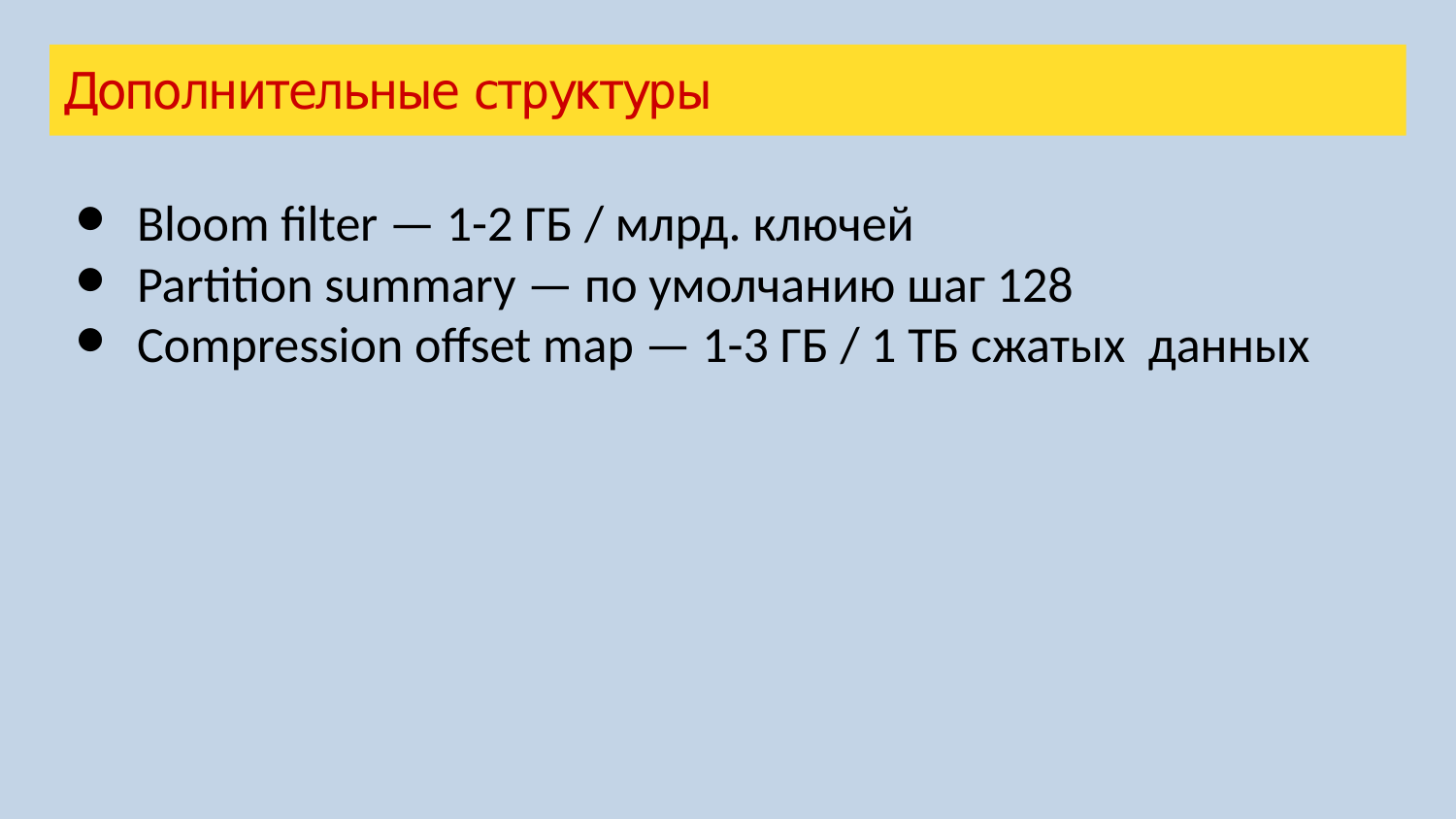

Дополнительные структуры
Bloom filter — 1-2 ГБ / млрд. ключей
Partition summary — по умолчанию шаг 128
Compression offset map — 1-3 ГБ / 1 ТБ сжатых  данных